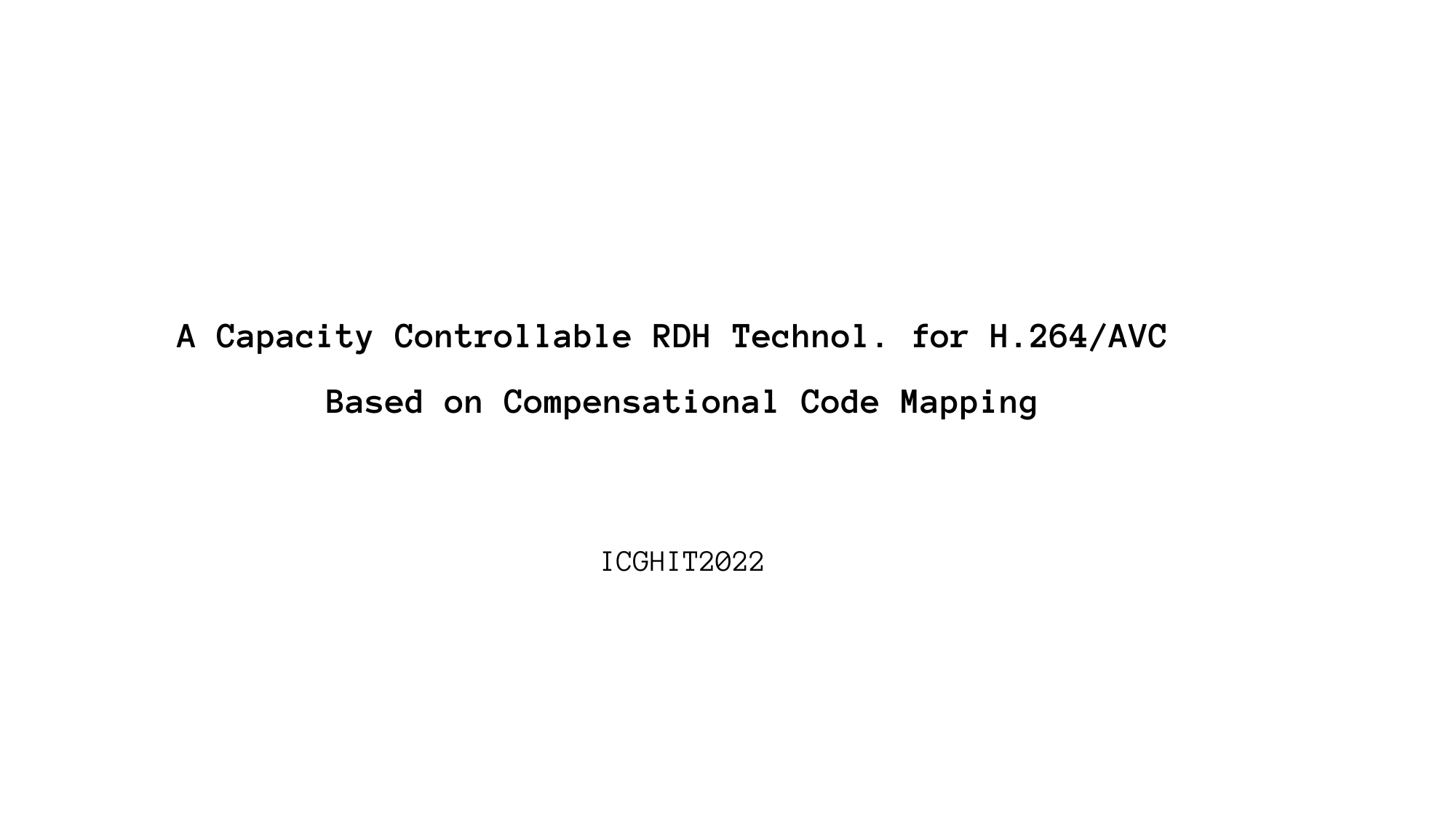

# A Capacity Controllable RDH Technol. for H.264/AVC Based on Compensational Code Mapping
ICGHIT2022